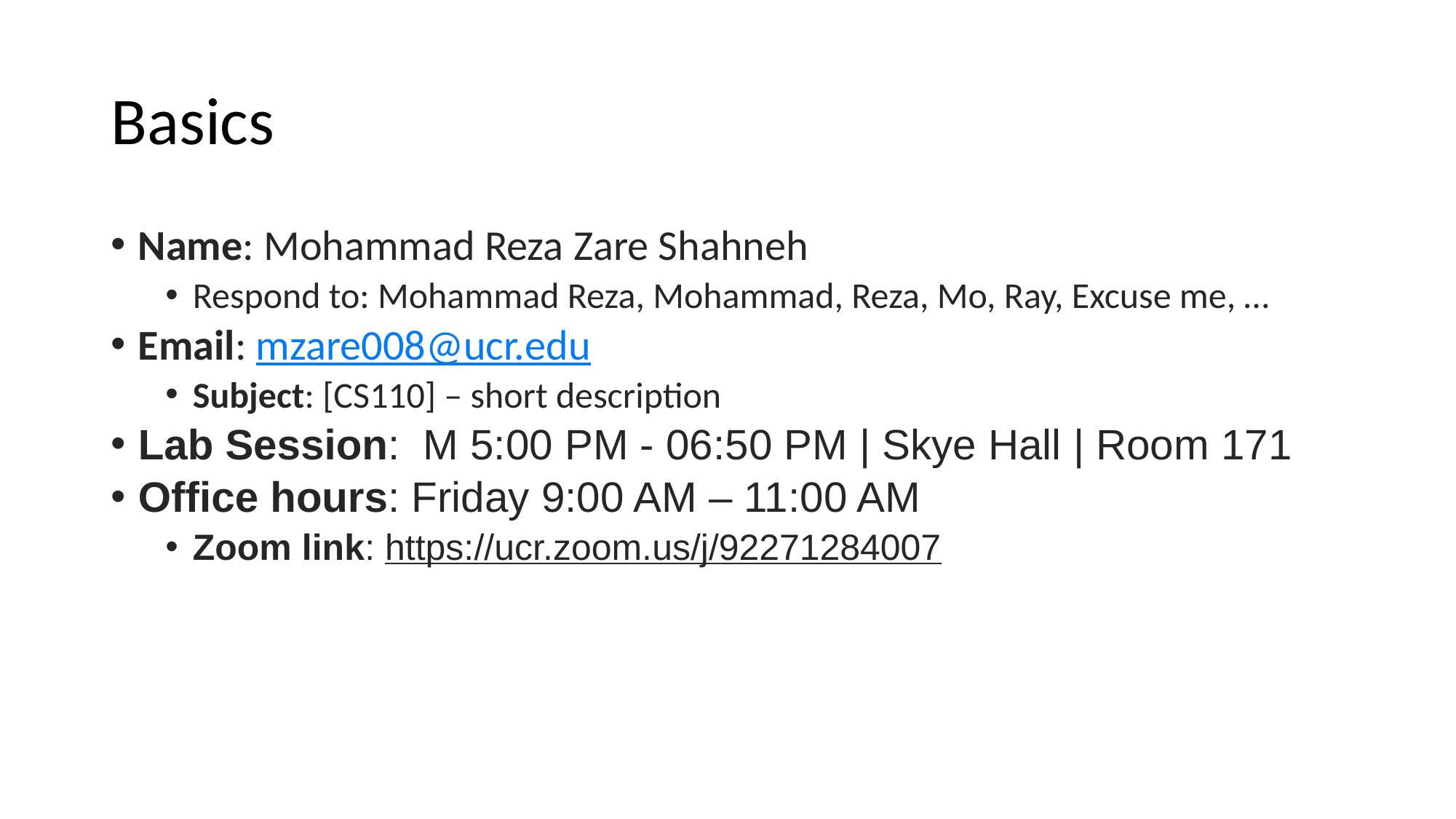

# Basics
Name: Mohammad Reza Zare Shahneh
Respond to: Mohammad Reza, Mohammad, Reza, Mo, Ray, Excuse me, …
Email: mzare008@ucr.edu
Subject: [CS110] – short description
Lab Session:  M 5:00 PM - 06:50 PM | Skye Hall | Room 171
Office hours: Friday 9:00 AM – 11:00 AM
Zoom link: https://ucr.zoom.us/j/92271284007